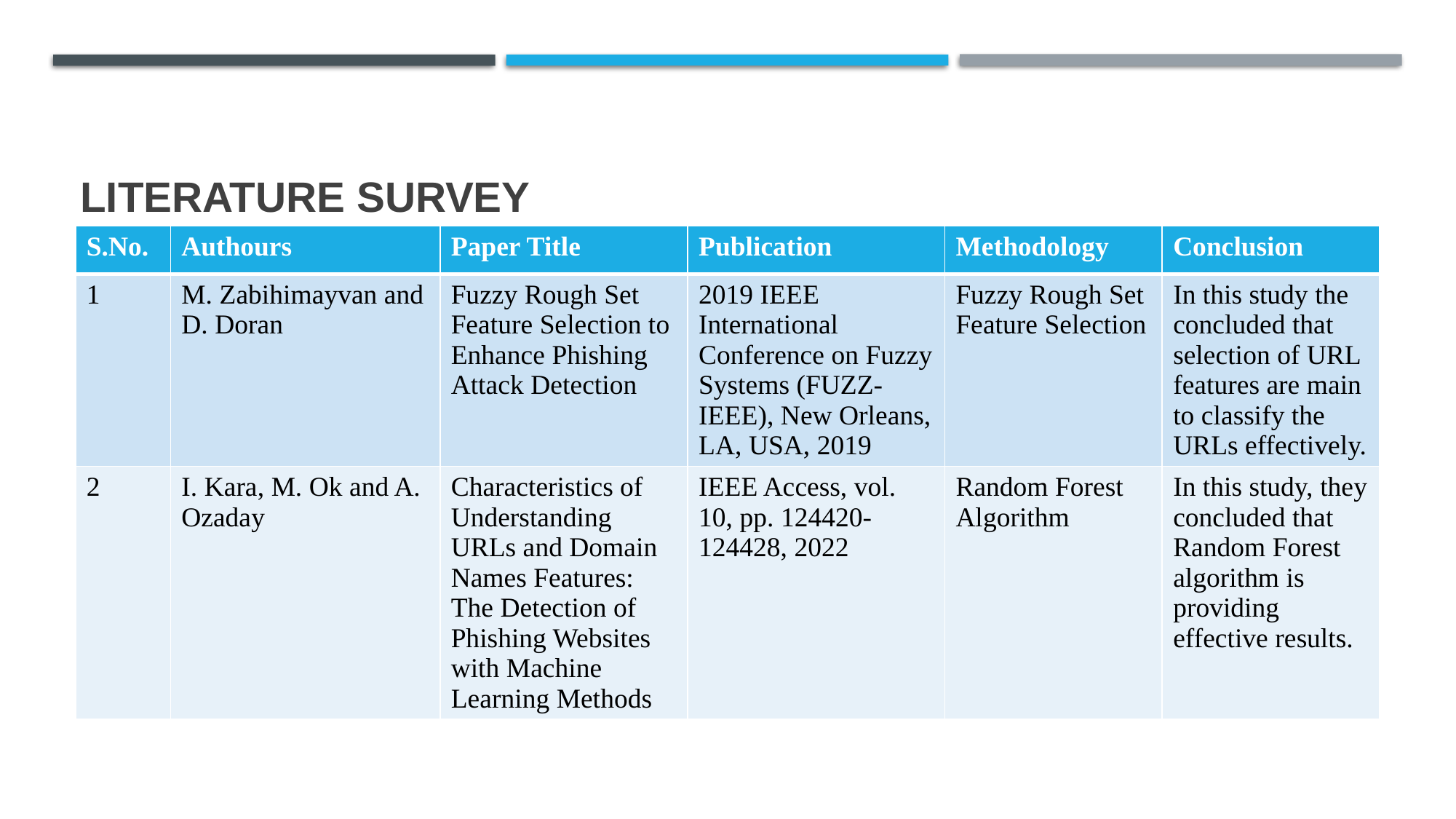

# LITERATURE SURVEY
| S.No. | Authours | Paper Title | Publication | Methodology | Conclusion |
| --- | --- | --- | --- | --- | --- |
| 1 | M. Zabihimayvan and D. Doran | Fuzzy Rough Set Feature Selection to Enhance Phishing Attack Detection | 2019 IEEE International Conference on Fuzzy Systems (FUZZ-IEEE), New Orleans, LA, USA, 2019 | Fuzzy Rough Set Feature Selection | In this study the concluded that selection of URL features are main to classify the URLs effectively. |
| 2 | I. Kara, M. Ok and A. Ozaday | Characteristics of Understanding URLs and Domain Names Features: The Detection of Phishing Websites with Machine Learning Methods | IEEE Access, vol. 10, pp. 124420-124428, 2022 | Random Forest Algorithm | In this study, they concluded that Random Forest algorithm is providing effective results. |